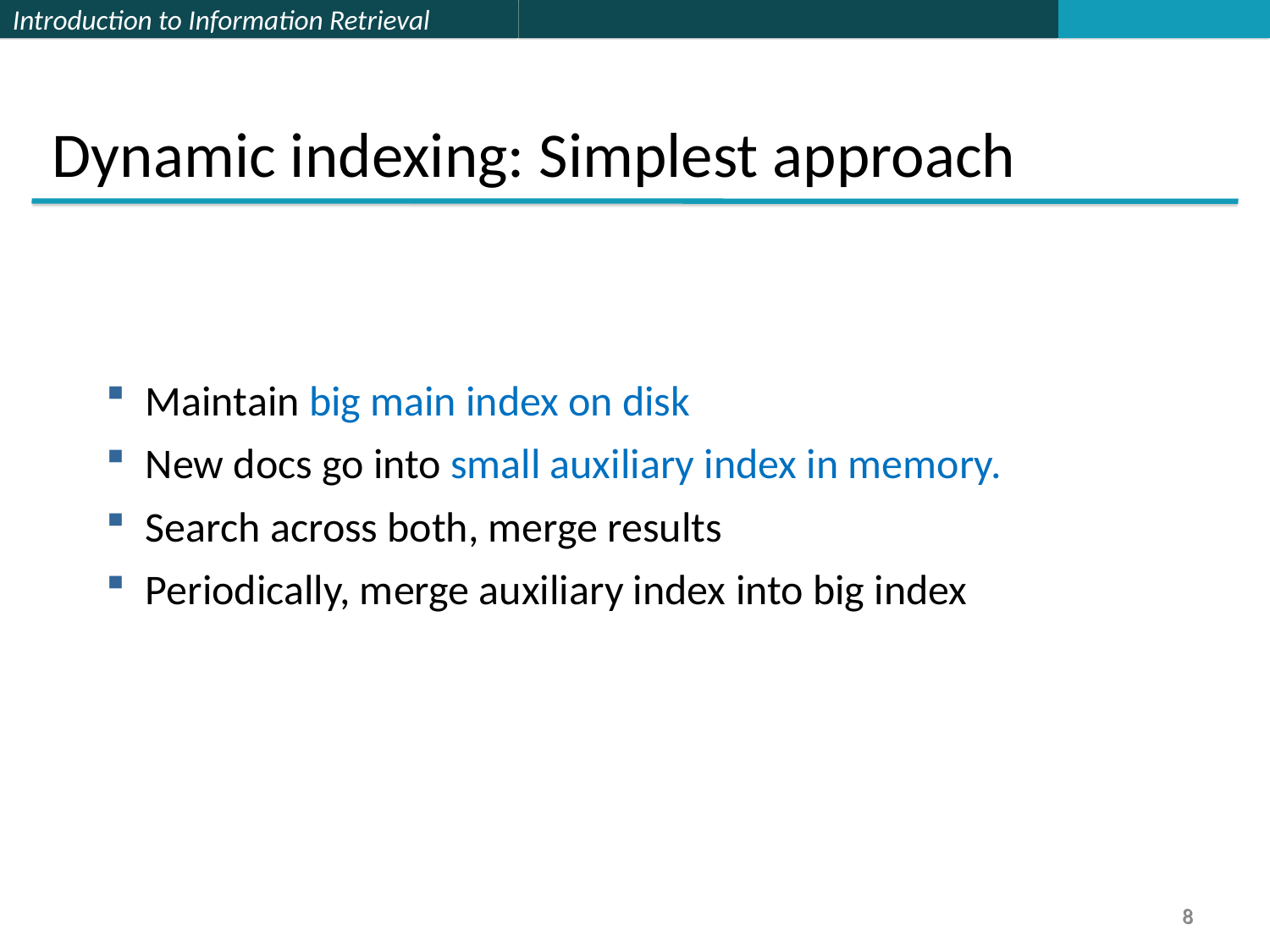

Dynamic indexing: Simplest approach
Maintain big main index on disk
New docs go into small auxiliary index in memory.
Search across both, merge results
Periodically, merge auxiliary index into big index
8
8